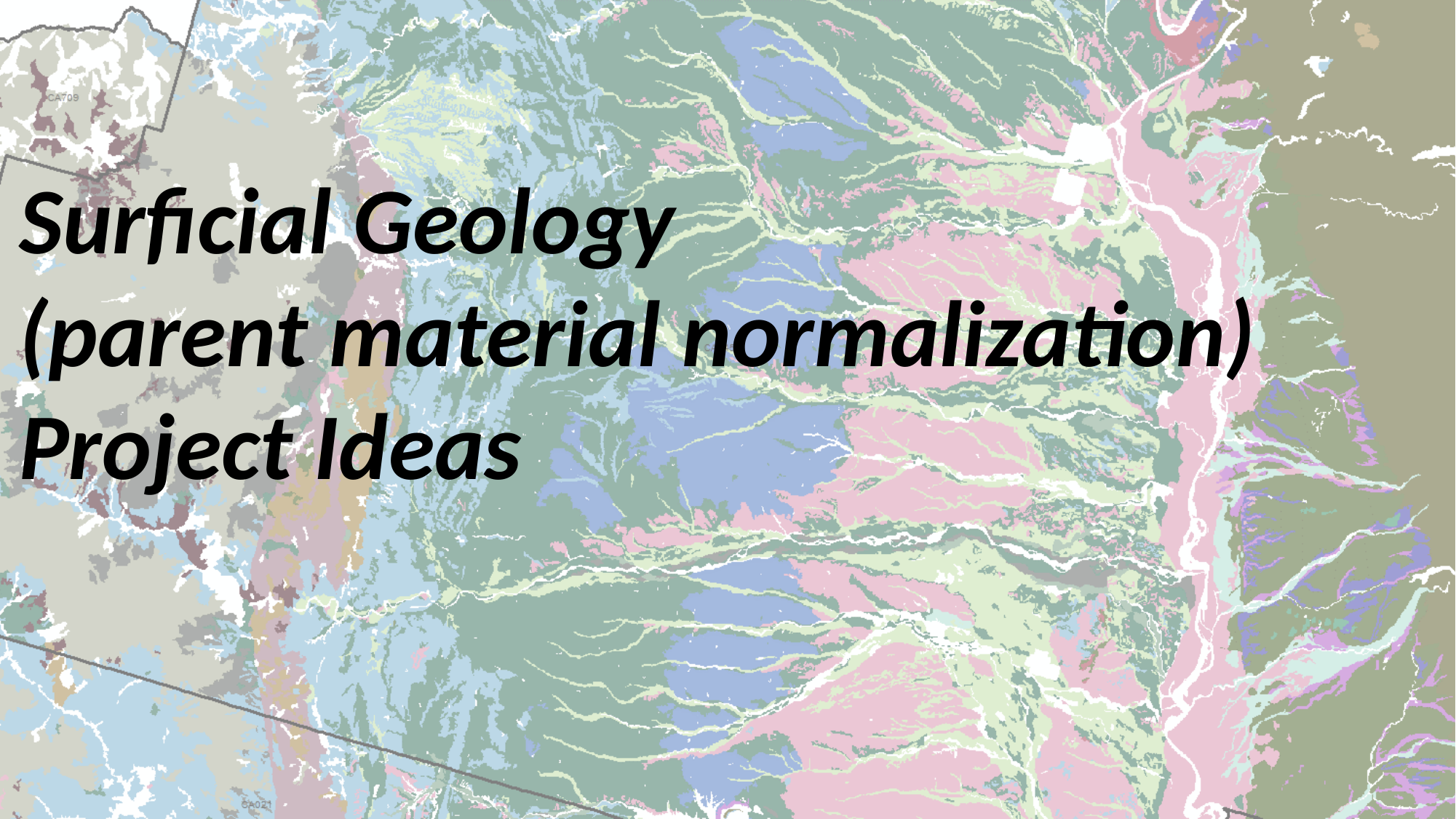

Surficial Geology
(parent material normalization)
Project Ideas